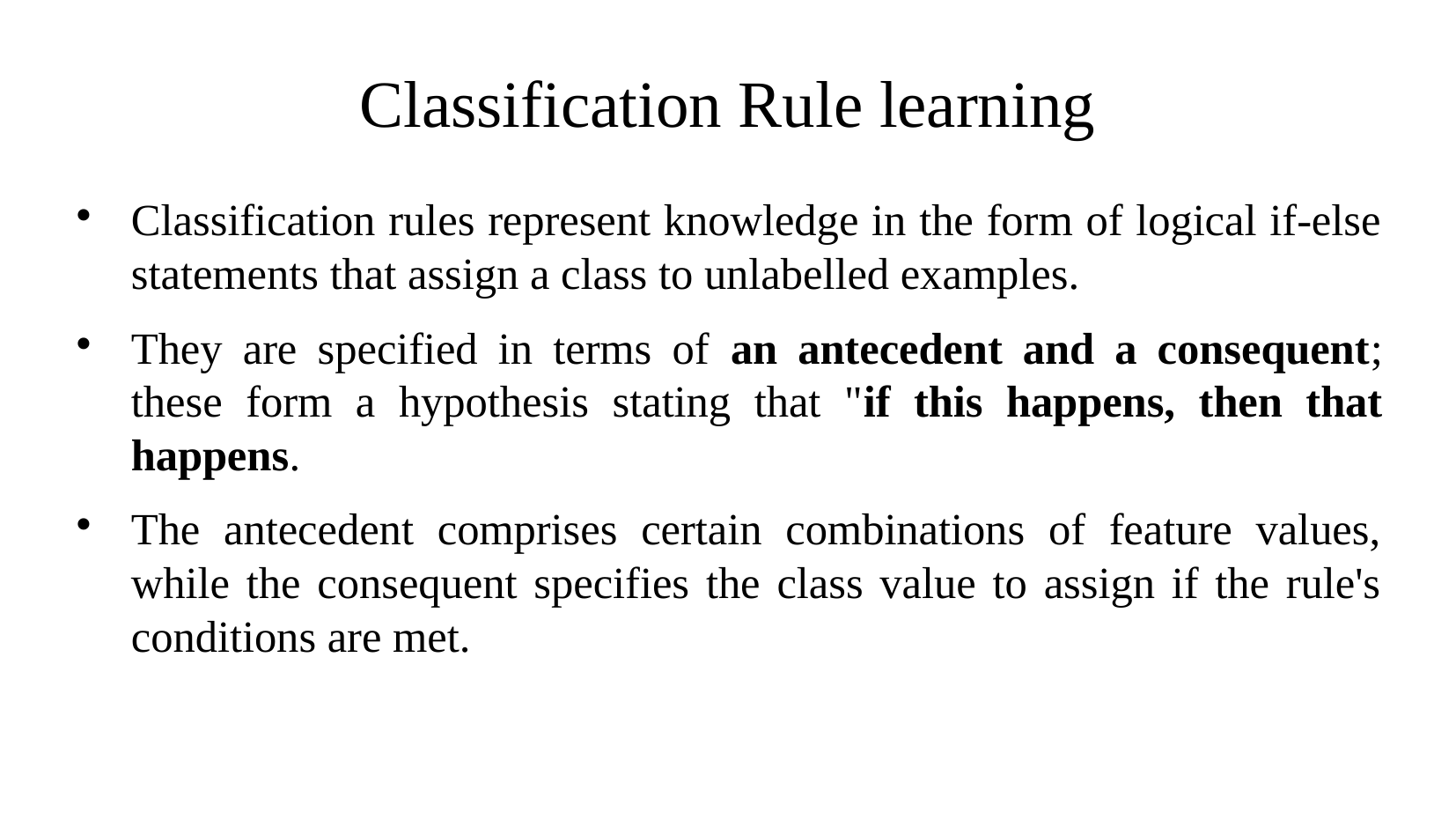

Classification Rule learning
Classification rules represent knowledge in the form of logical if-else statements that assign a class to unlabelled examples.
They are specified in terms of an antecedent and a consequent; these form a hypothesis stating that "if this happens, then that happens.
The antecedent comprises certain combinations of feature values, while the consequent specifies the class value to assign if the rule's conditions are met.